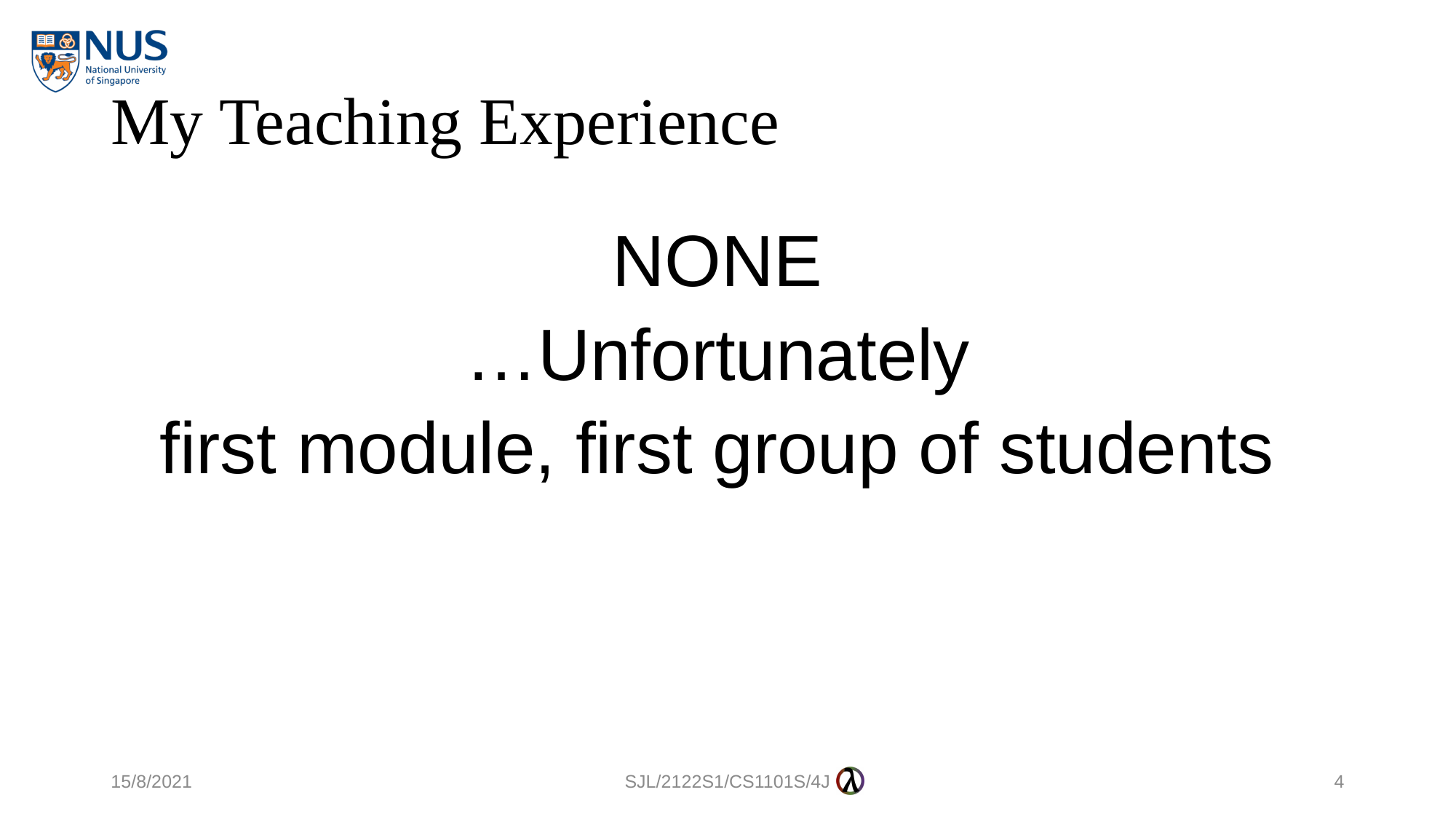

# My Teaching Experience
NONE
…Unfortunately
first module, first group of students
15/8/2021
SJL/2122S1/CS1101S/4J
4